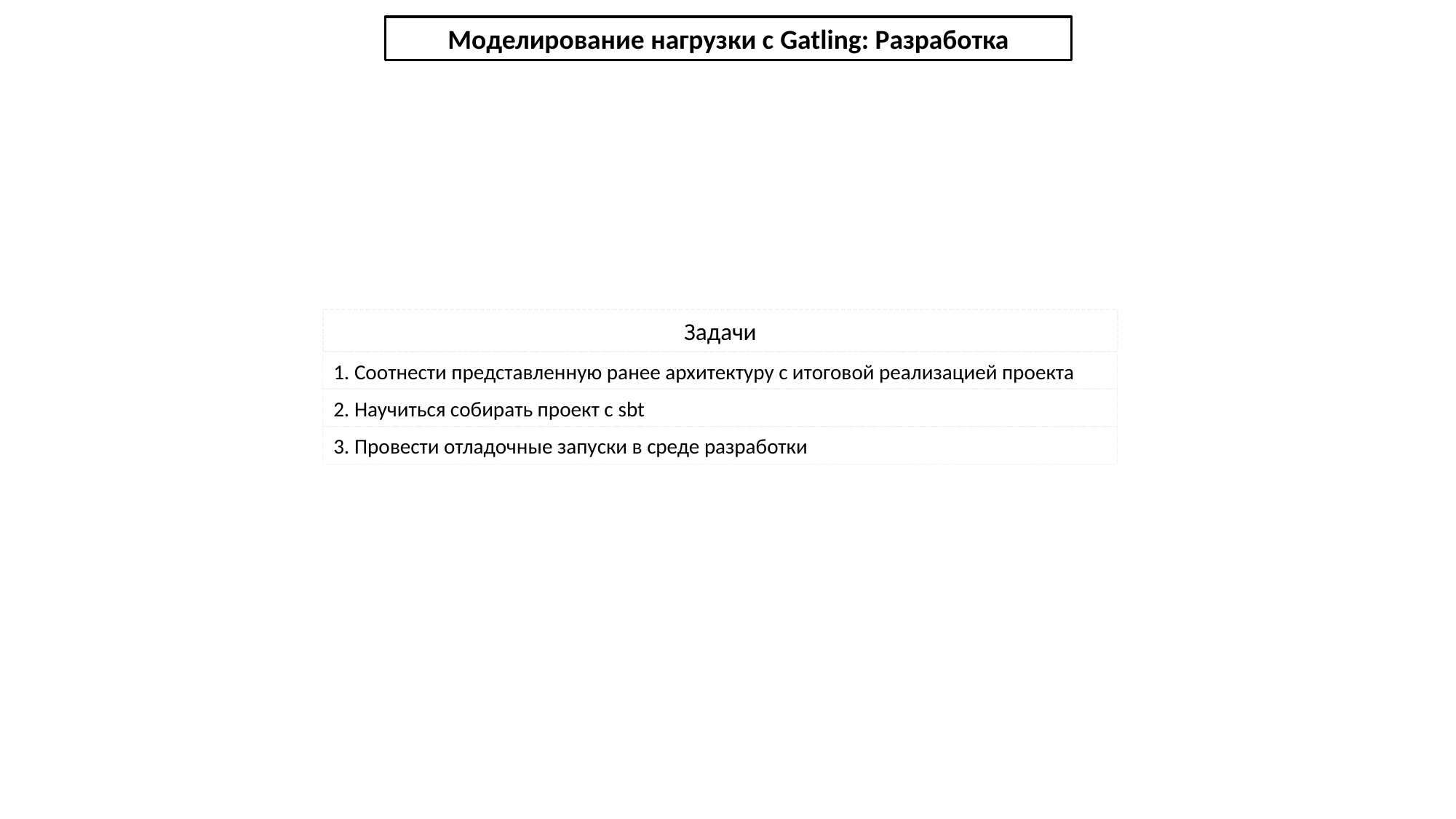

Моделирование нагрузки с Gatling: Разработка
Задачи
1. Соотнести представленную ранее архитектуру с итоговой реализацией проекта
2. Научиться собирать проект с sbt
3. Провести отладочные запуски в среде разработки